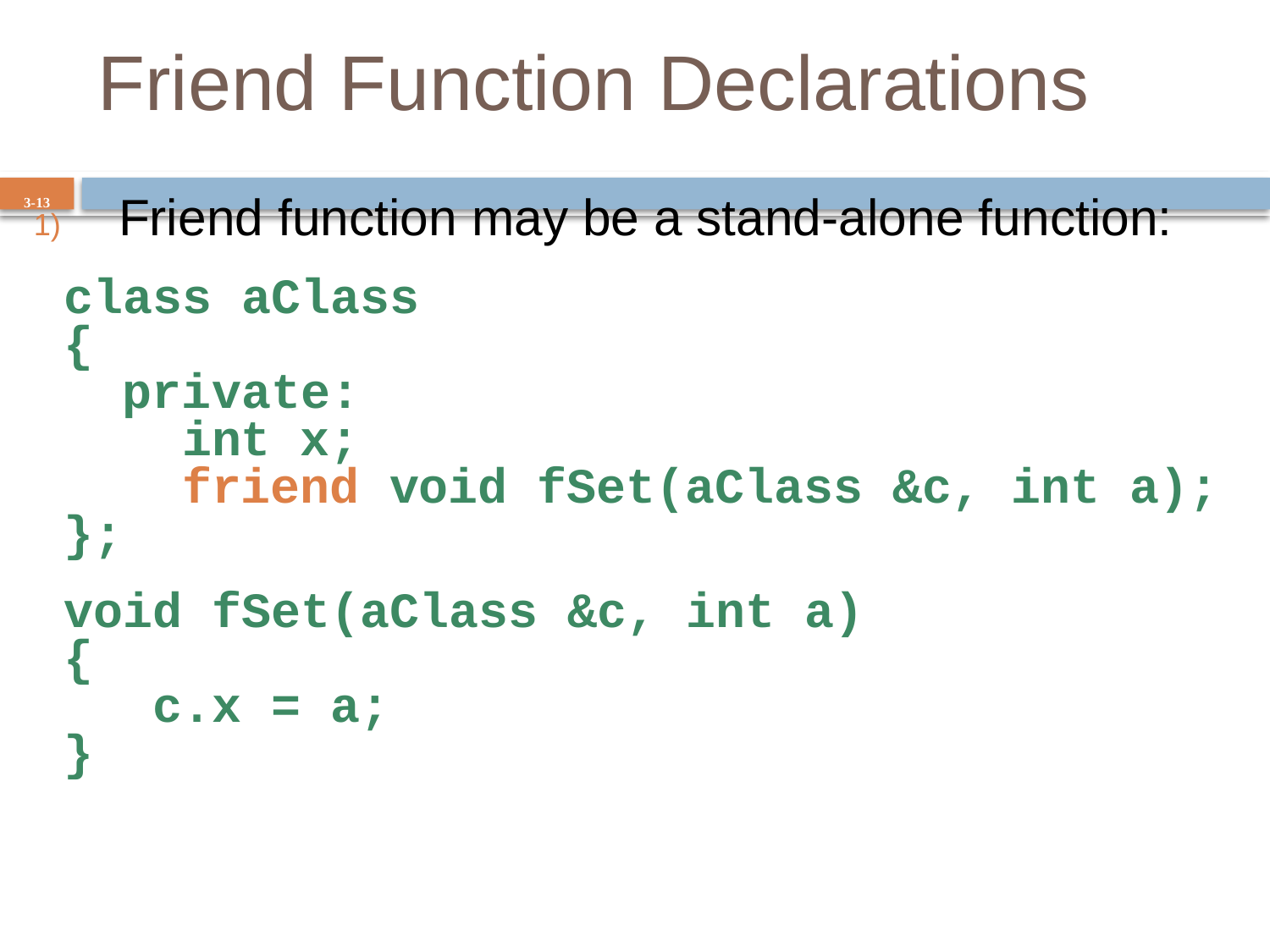

# Friend Function Declarations
3-13
Friend function may be a stand-alone function:
 class aClass
 {
   private:
     int x;
     friend void fSet(aClass &c, int a);
 };
 void fSet(aClass &c, int a)
 {
    c.x = a;
 }